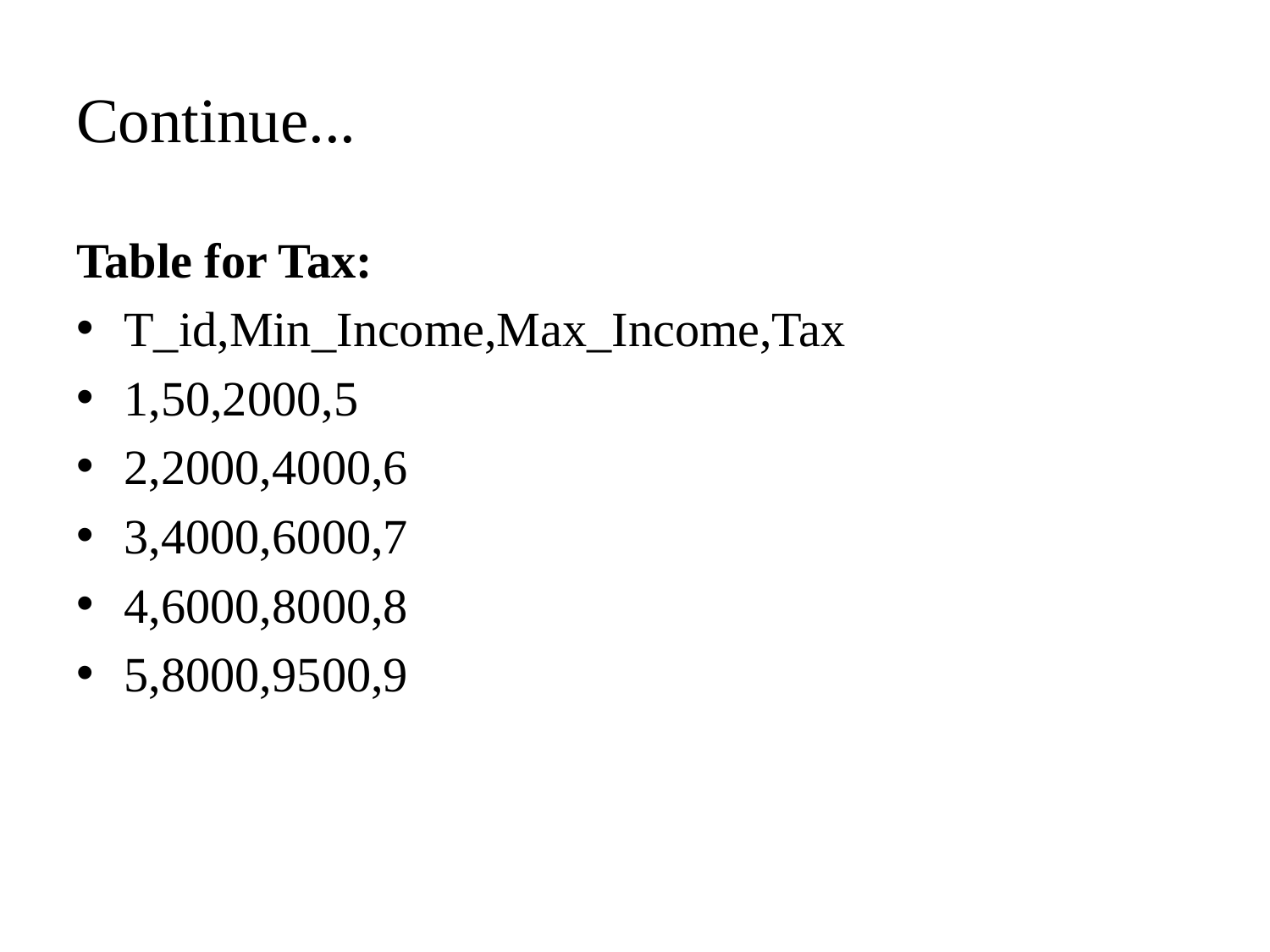

# Continue...
Table for Tax:
T_id,Min_Income,Max_Income,Tax
1,50,2000,5
2,2000,4000,6
3,4000,6000,7
4,6000,8000,8
5,8000,9500,9